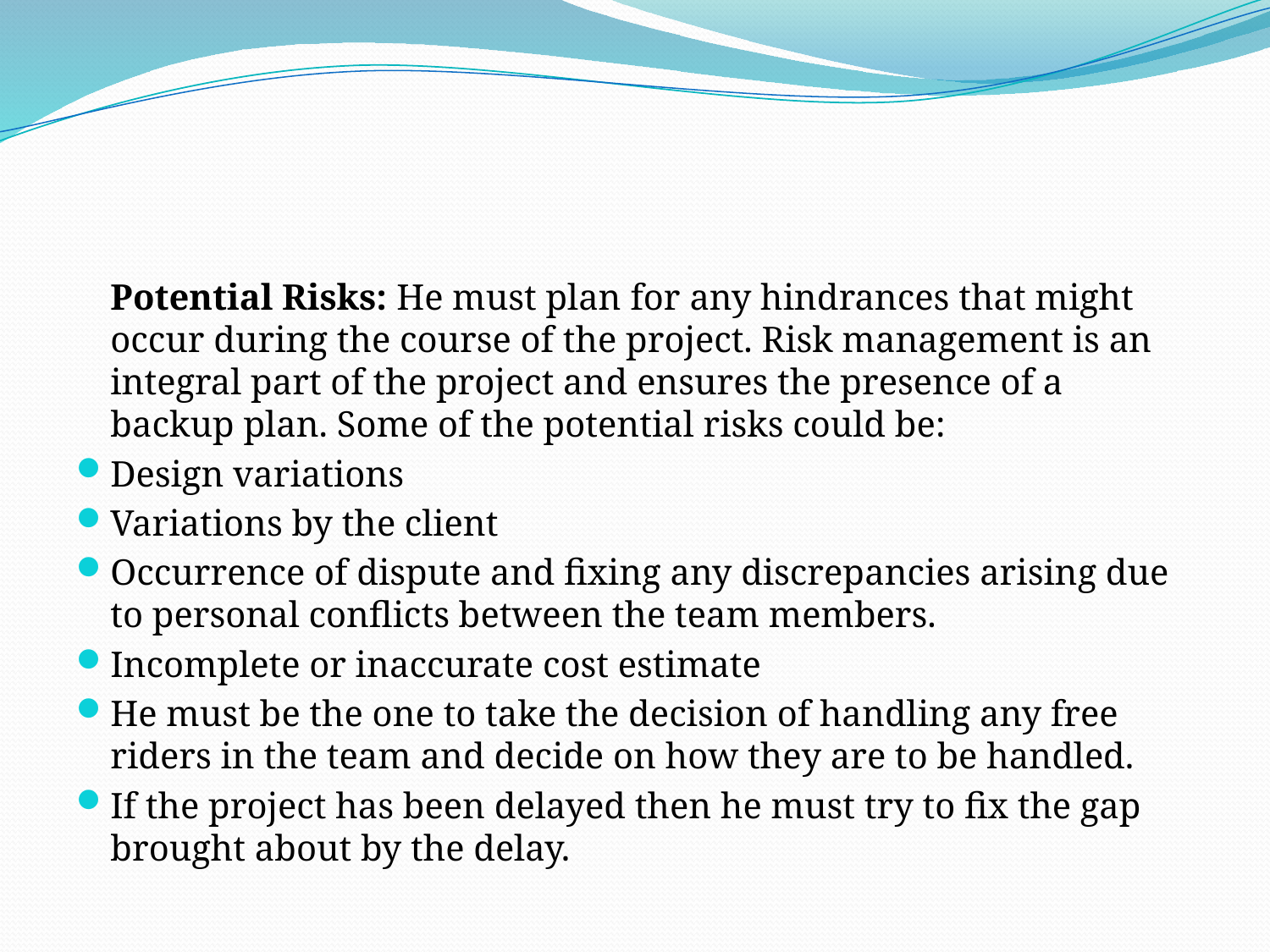

#
	Potential Risks: He must plan for any hindrances that might occur during the course of the project. Risk management is an integral part of the project and ensures the presence of a backup plan. Some of the potential risks could be:
Design variations
Variations by the client
Occurrence of dispute and fixing any discrepancies arising due to personal conflicts between the team members.
Incomplete or inaccurate cost estimate
He must be the one to take the decision of handling any free riders in the team and decide on how they are to be handled.
If the project has been delayed then he must try to fix the gap brought about by the delay.